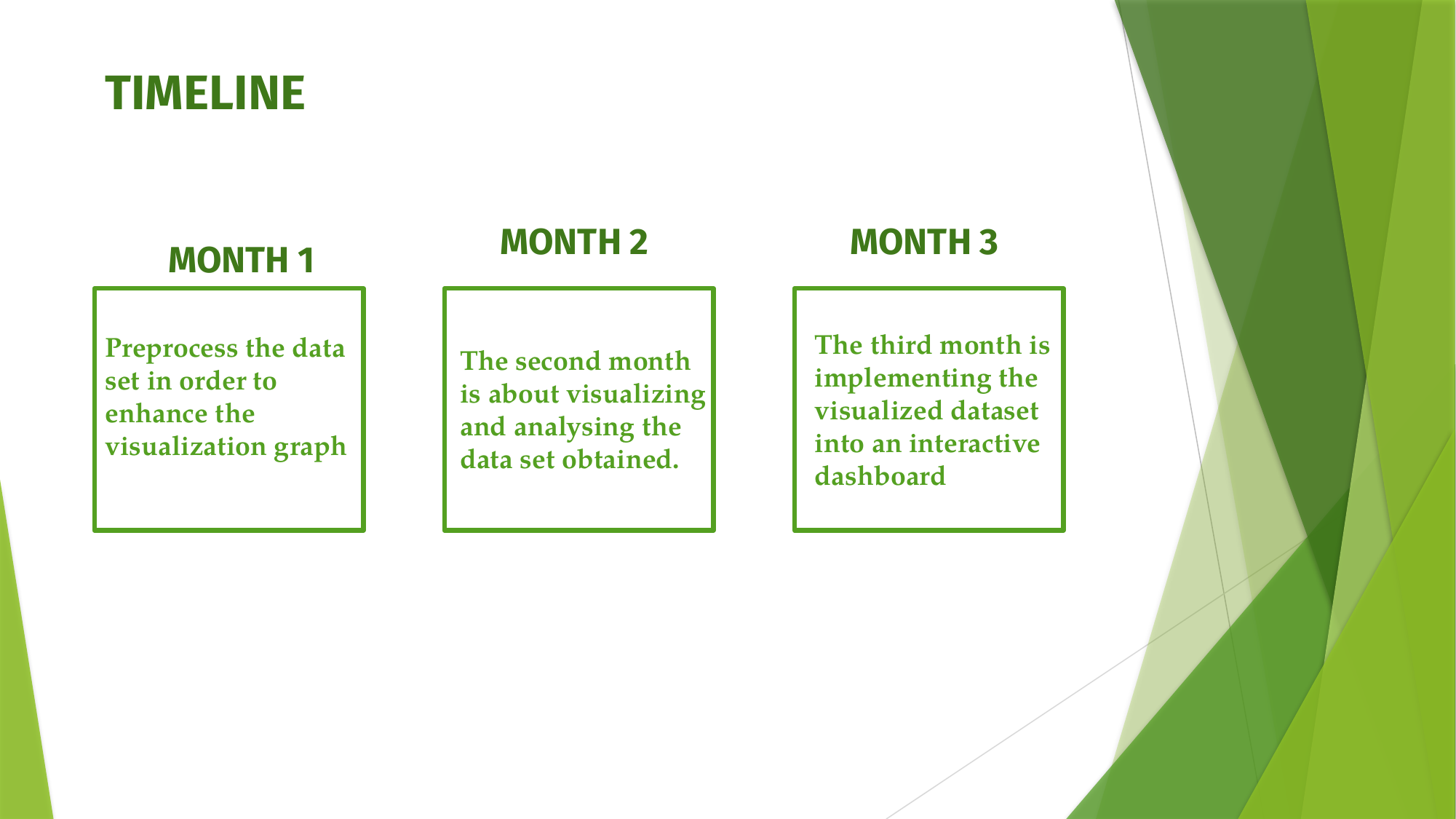

TIMELINE
MONTH 3
MONTH 2
MONTH 1

The third month is implementing the visualized dataset into an interactive dashboard
Preprocess the data set in order to enhance the visualization graph
The second month is about visualizing and analysing the data set obtained.